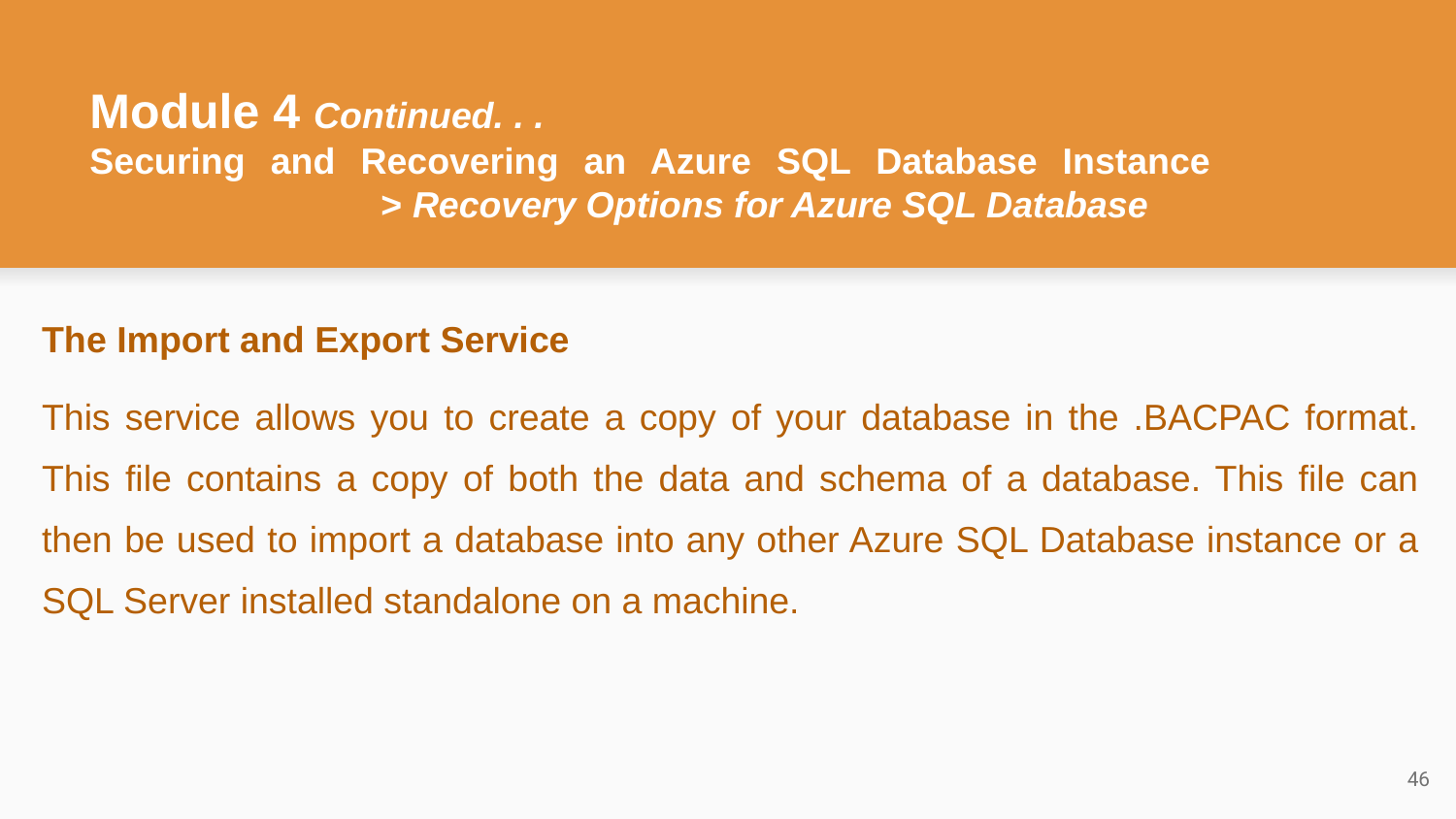

# Module 4 Continued. . .
Securing and Recovering an Azure SQL Database Instance 			> Recovery Options for Azure SQL Database
The Import and Export Service
This service allows you to create a copy of your database in the .BACPAC format. This file contains a copy of both the data and schema of a database. This file can then be used to import a database into any other Azure SQL Database instance or a SQL Server installed standalone on a machine.
46